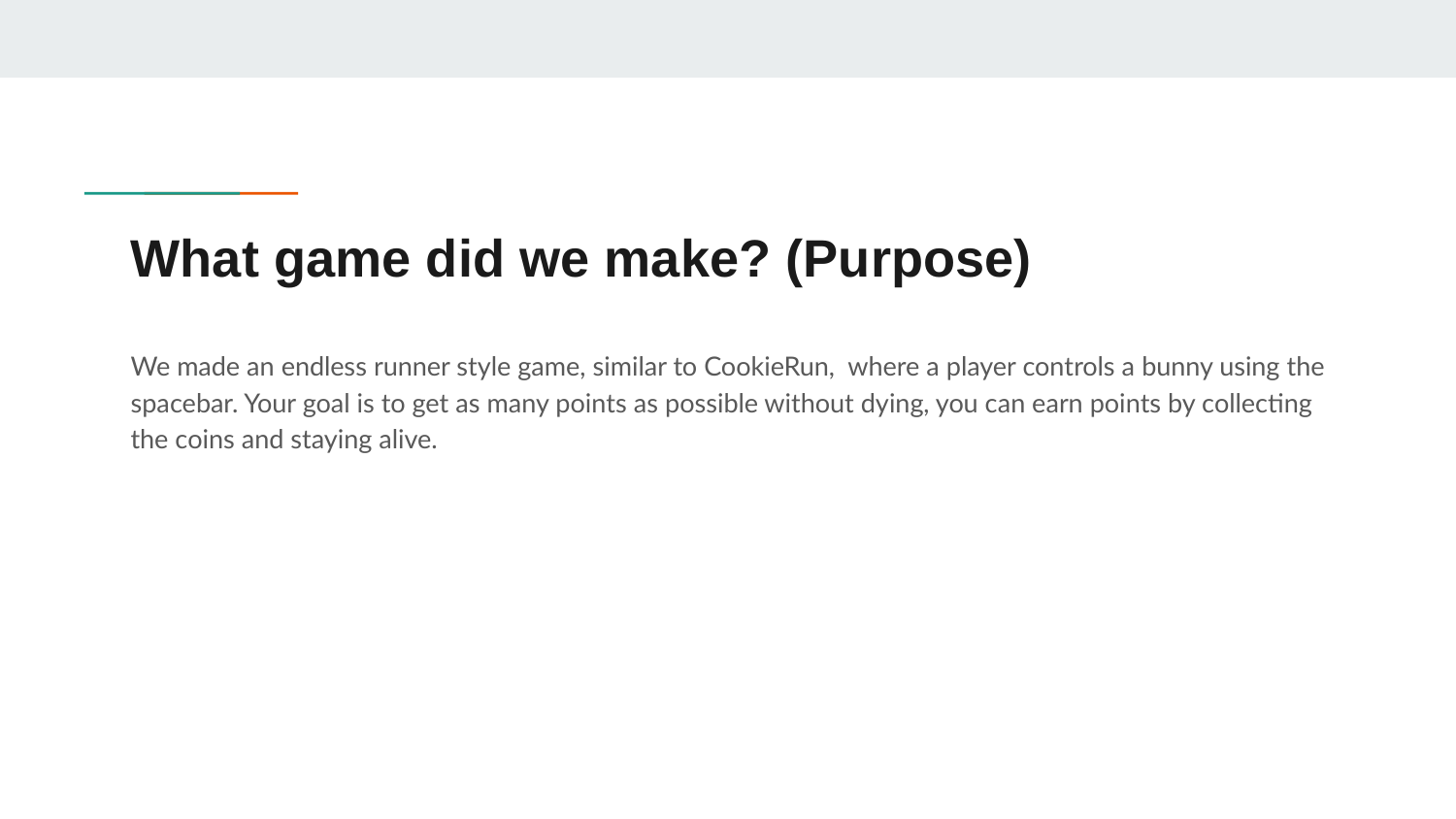

# What game did we make? (Purpose)
We made an endless runner style game, similar to CookieRun,  where a player controls a bunny using the spacebar. Your goal is to get as many points as possible without dying, you can earn points by collecting the coins and staying alive.